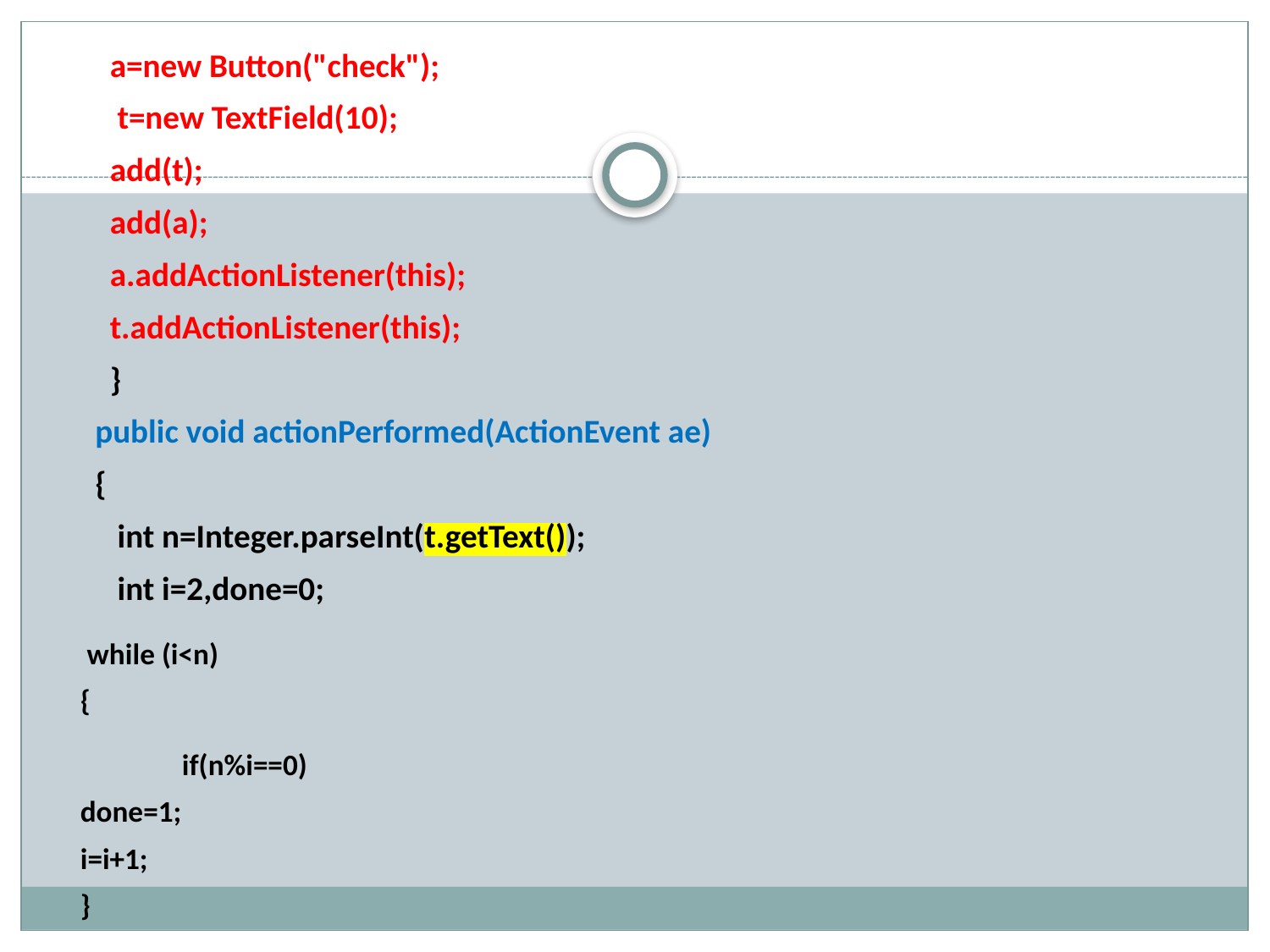

#
    a=new Button("check");
     t=new TextField(10);
    add(t);
    add(a);
    a.addActionListener(this);
    t.addActionListener(this);
    }
  public void actionPerformed(ActionEvent ae)
  {
     int n=Integer.parseInt(t.getText());
     int i=2,done=0;
 while (i<n)
	{
               if(n%i==0)
	done=1;
	i=i+1;
	}